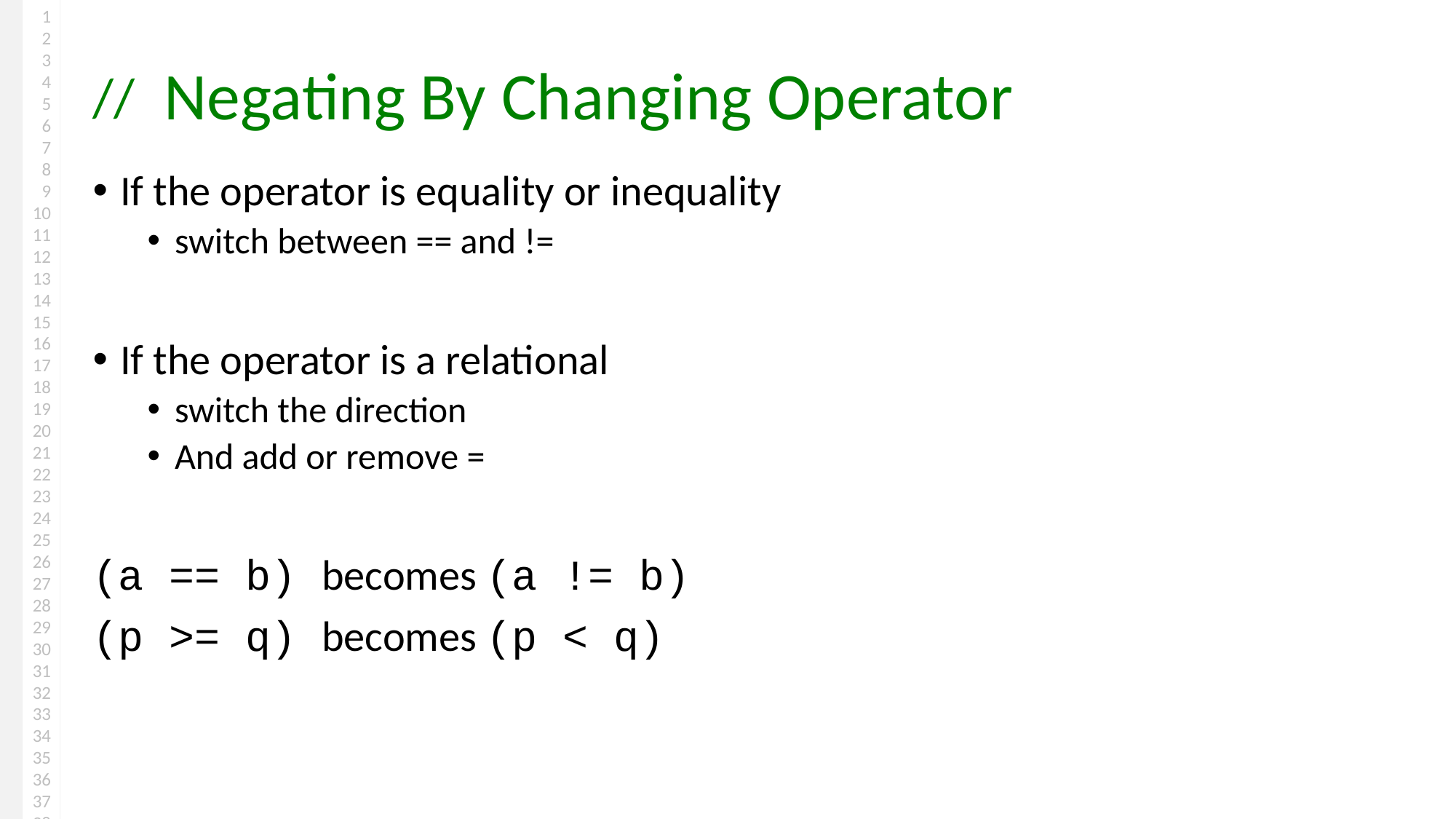

# Negating By Changing Operator
If the operator is equality or inequality
switch between == and !=

If the operator is a relational
switch the direction
And add or remove =

(a == b) becomes (a != b)
(p >= q) becomes (p < q)